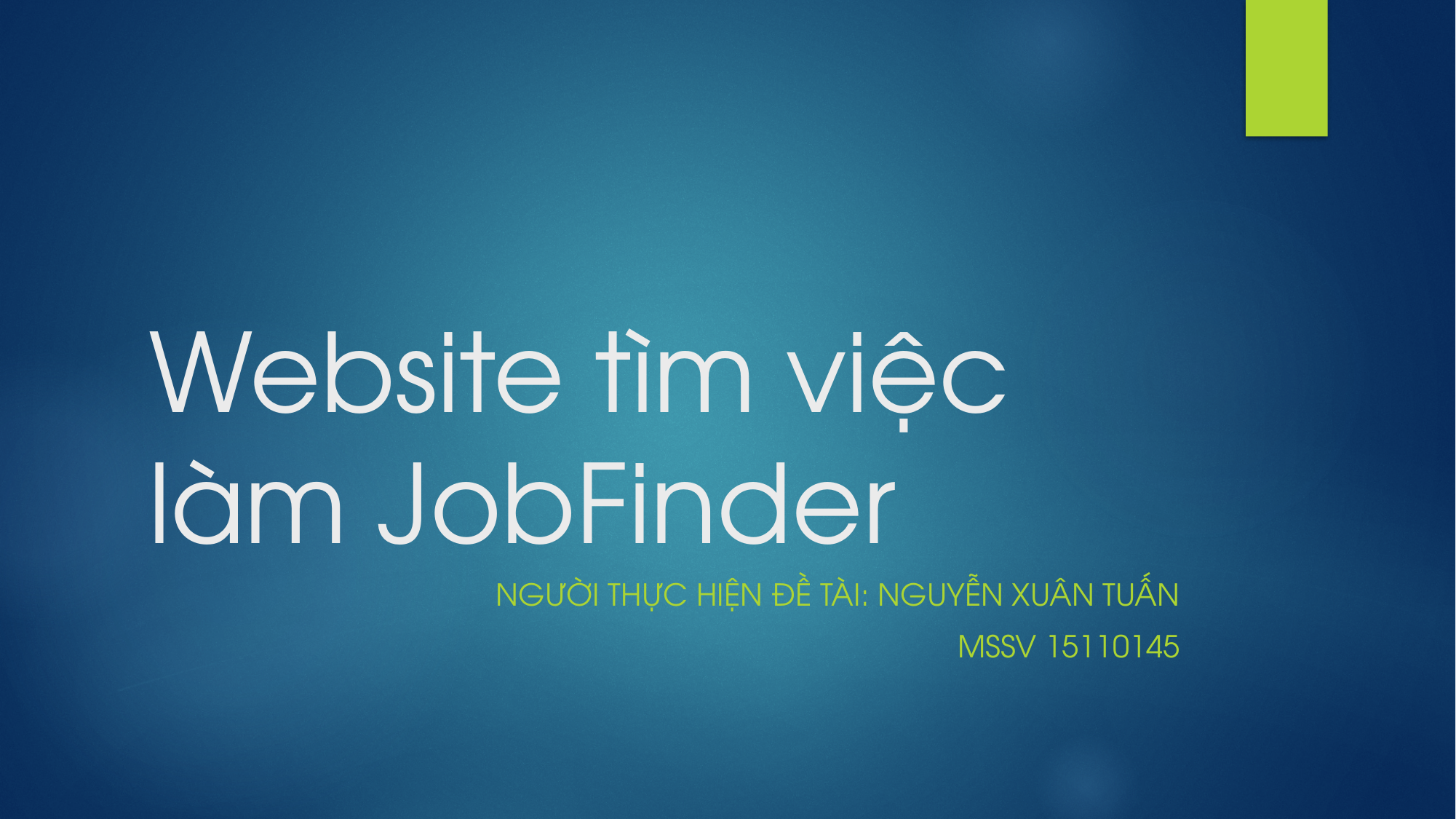

# Website tìm việc làm JobFinder
Người thực hiện đề tài: Nguyễn xuân tuấn
Mssv 15110145